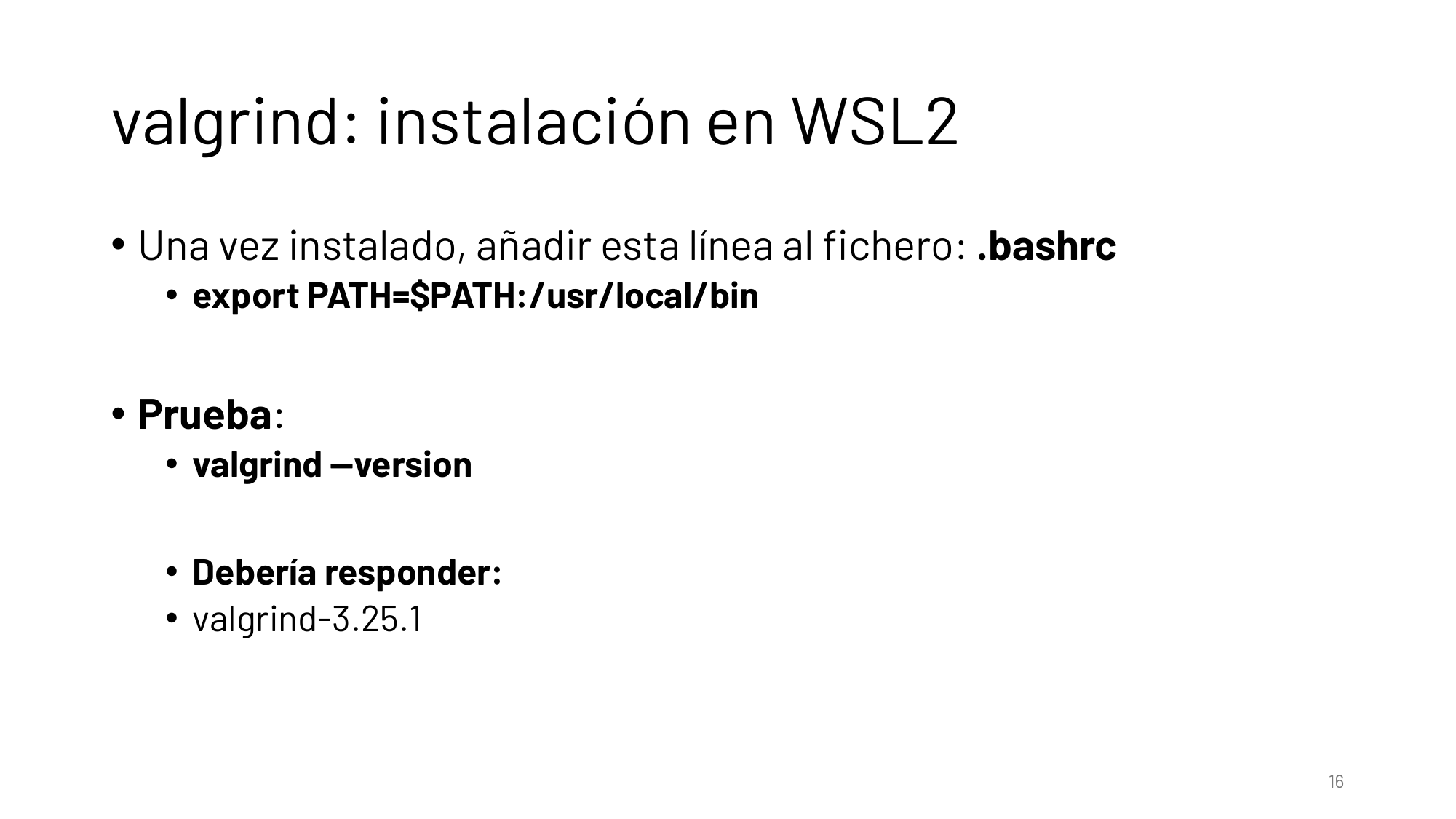

# valgrind: instalación en WSL2
Una vez instalado, añadir esta línea al fichero: .bashrc
export PATH=$PATH:/usr/local/bin

Prueba:
valgrind --version

Debería responder:
valgrind-3.25.1
16